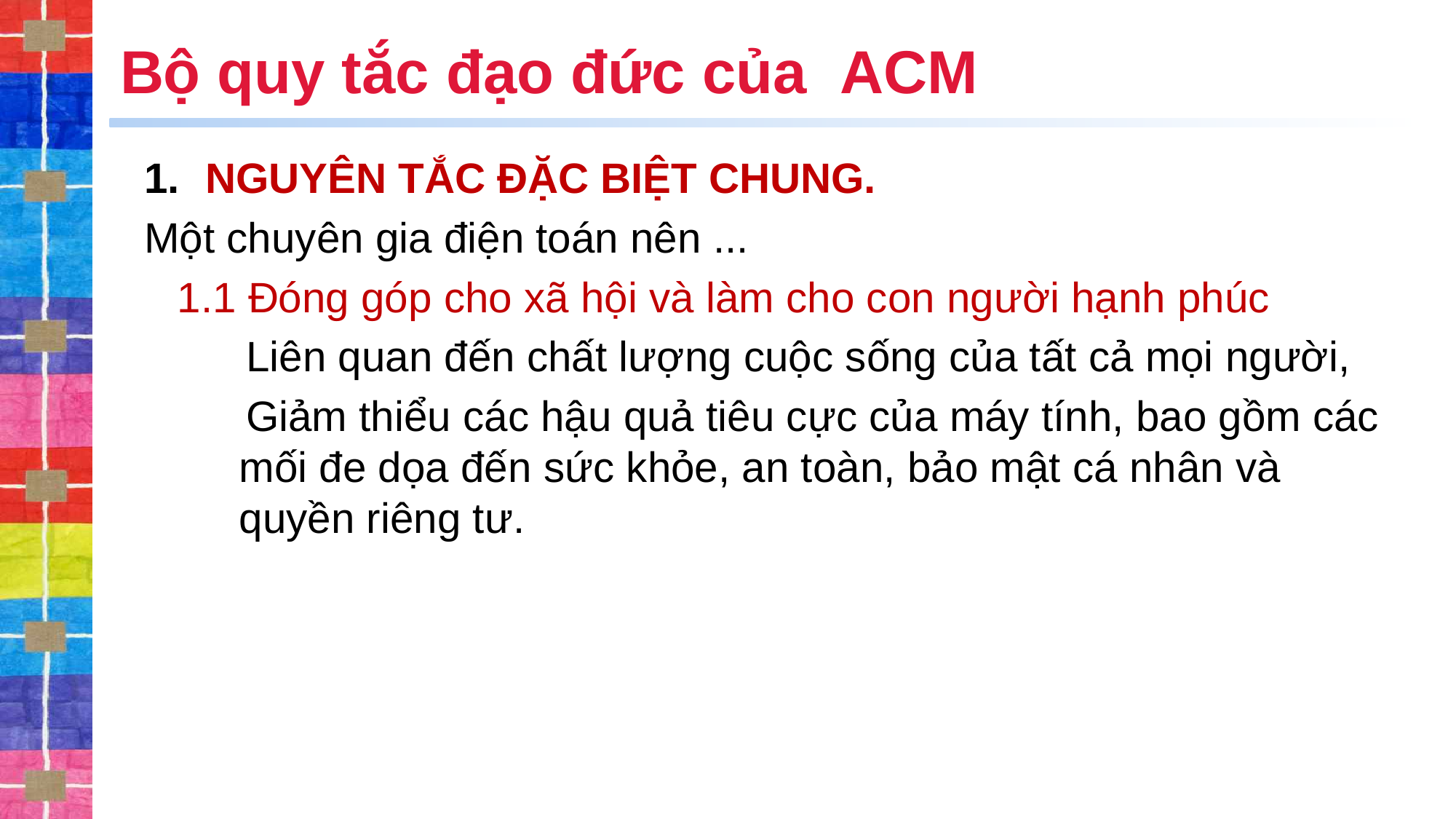

# Bộ quy tắc đạo đức của  ACM
NGUYÊN TẮC ĐẶC BIỆT CHUNG.
Một chuyên gia điện toán nên ...
1.1 Đóng góp cho xã hội và làm cho con người hạnh phúc
Liên quan đến chất lượng cuộc sống của tất cả mọi người,
Giảm thiểu các hậu quả tiêu cực của máy tính, bao gồm các mối đe dọa đến sức khỏe, an toàn, bảo mật cá nhân và quyền riêng tư.